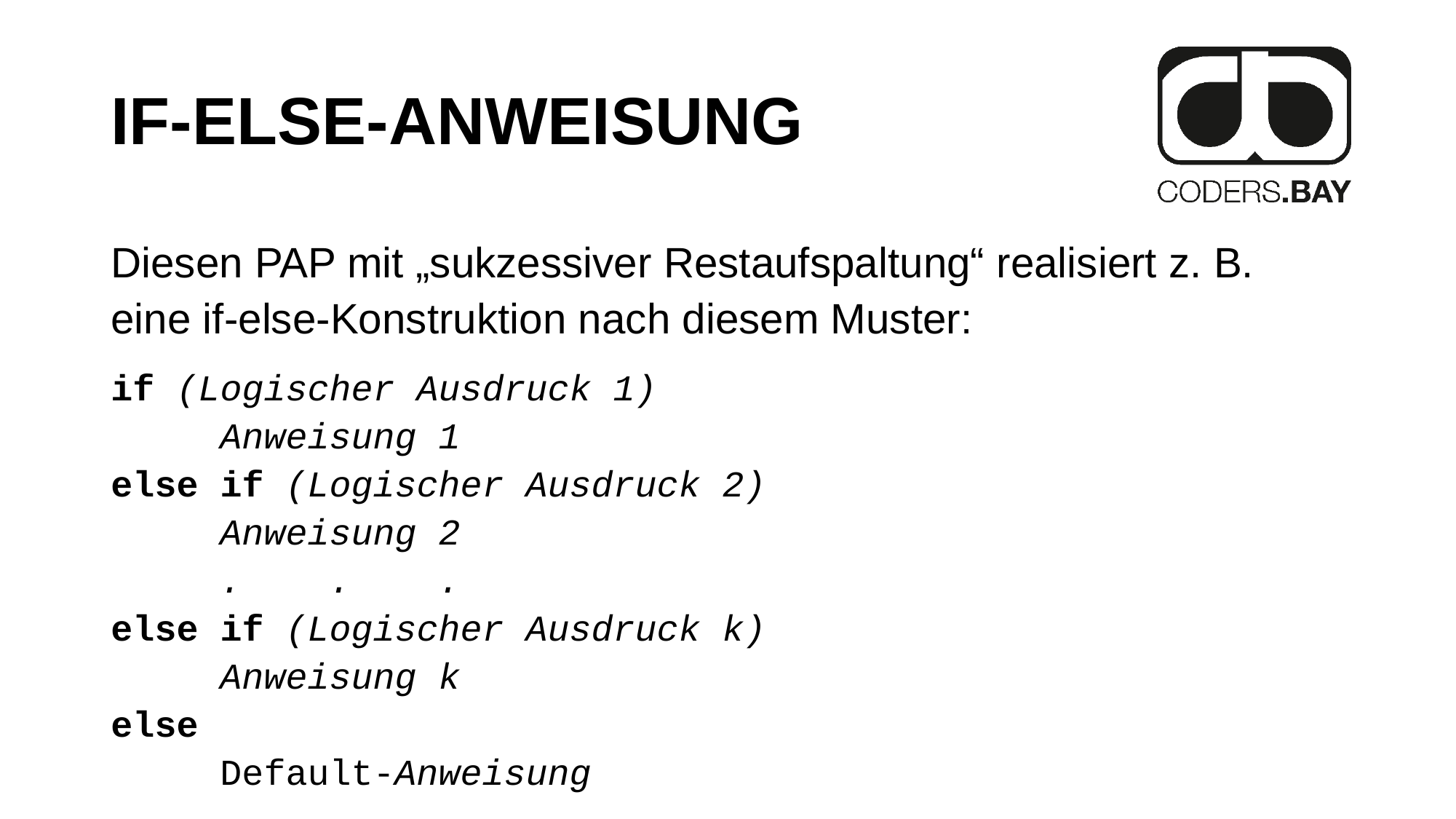

# If-else-anweisung
Diesen PAP mit „sukzessiver Restaufspaltung“ realisiert z. B. eine if-else-Konstruktion nach diesem Muster:
if (Logischer Ausdruck 1)
	Anweisung 1
else if (Logischer Ausdruck 2)
	Anweisung 2
	.	.	.
else if (Logischer Ausdruck k)
	Anweisung k
else
	Default-Anweisung